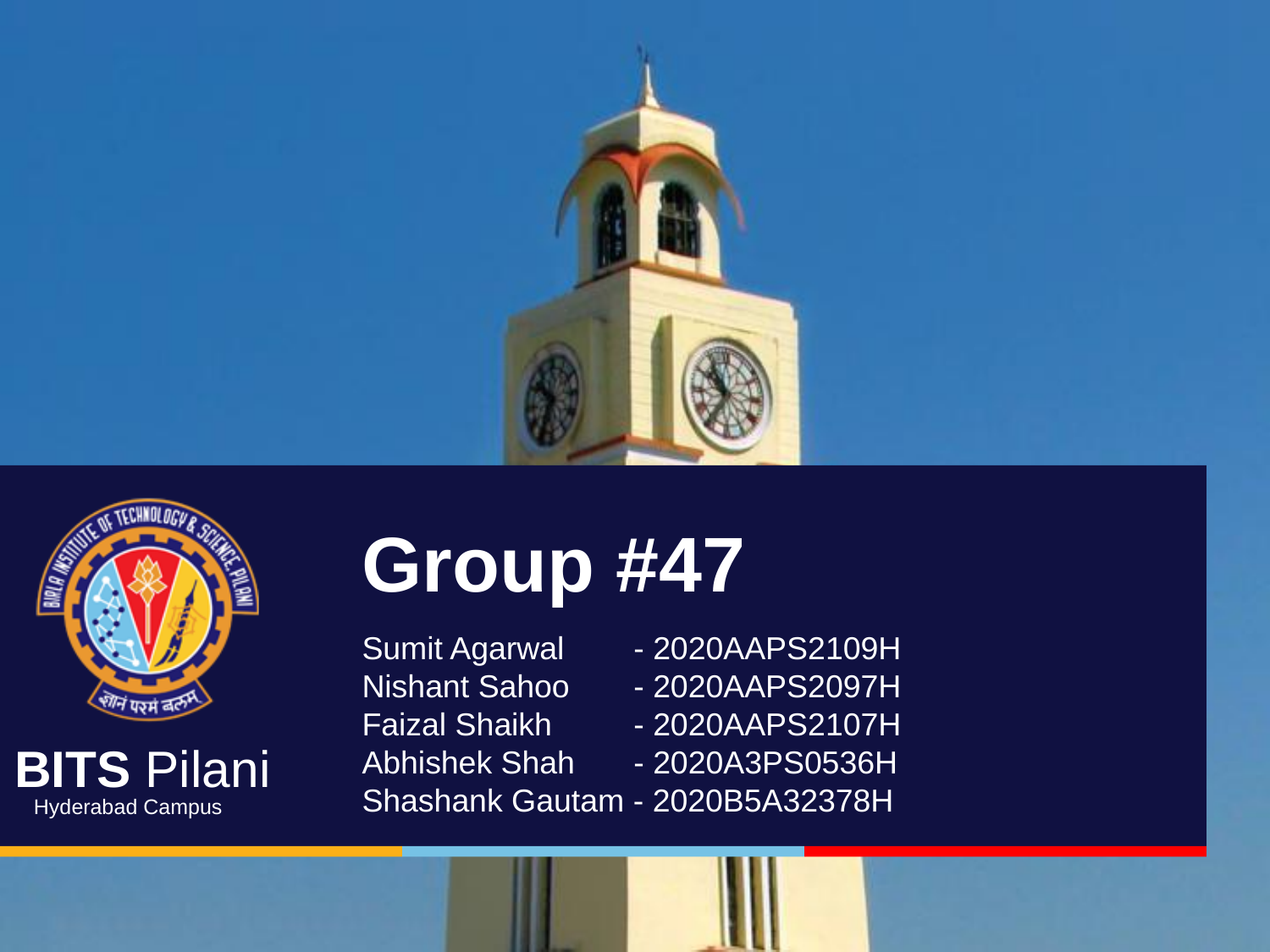

# Group #47
Sumit Agarwal 	  - 2020AAPS2109H
Nishant Sahoo 	  - 2020AAPS2097H
Faizal Shaikh   	  - 2020AAPS2107H
Abhishek Shah	  - 2020A3PS0536H
Shashank Gautam - 2020B5A32378H